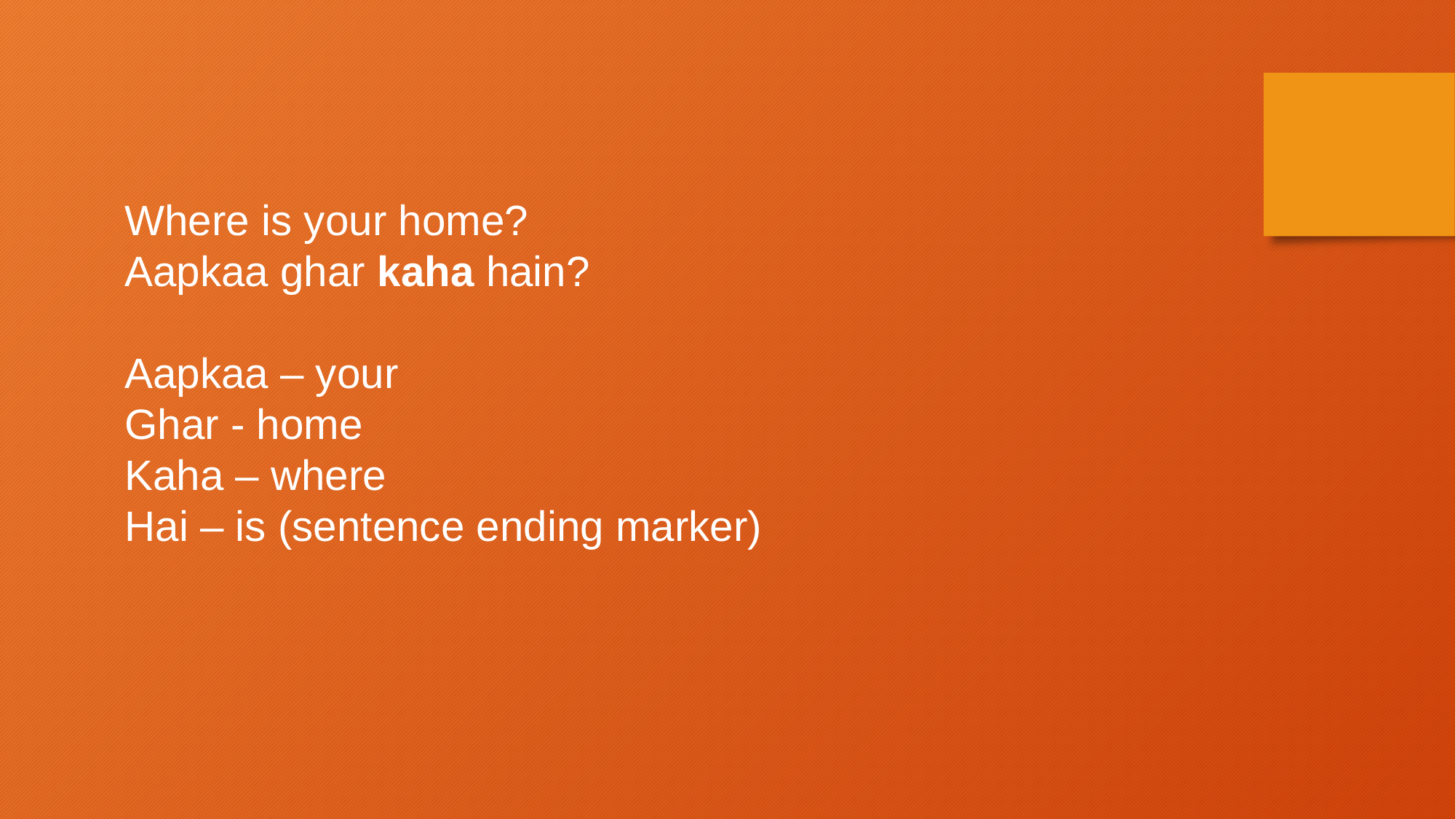

Where is your home?
Aapkaa ghar kaha hain?

Aapkaa – your
Ghar - home
Kaha – where
Hai – is (sentence ending marker)